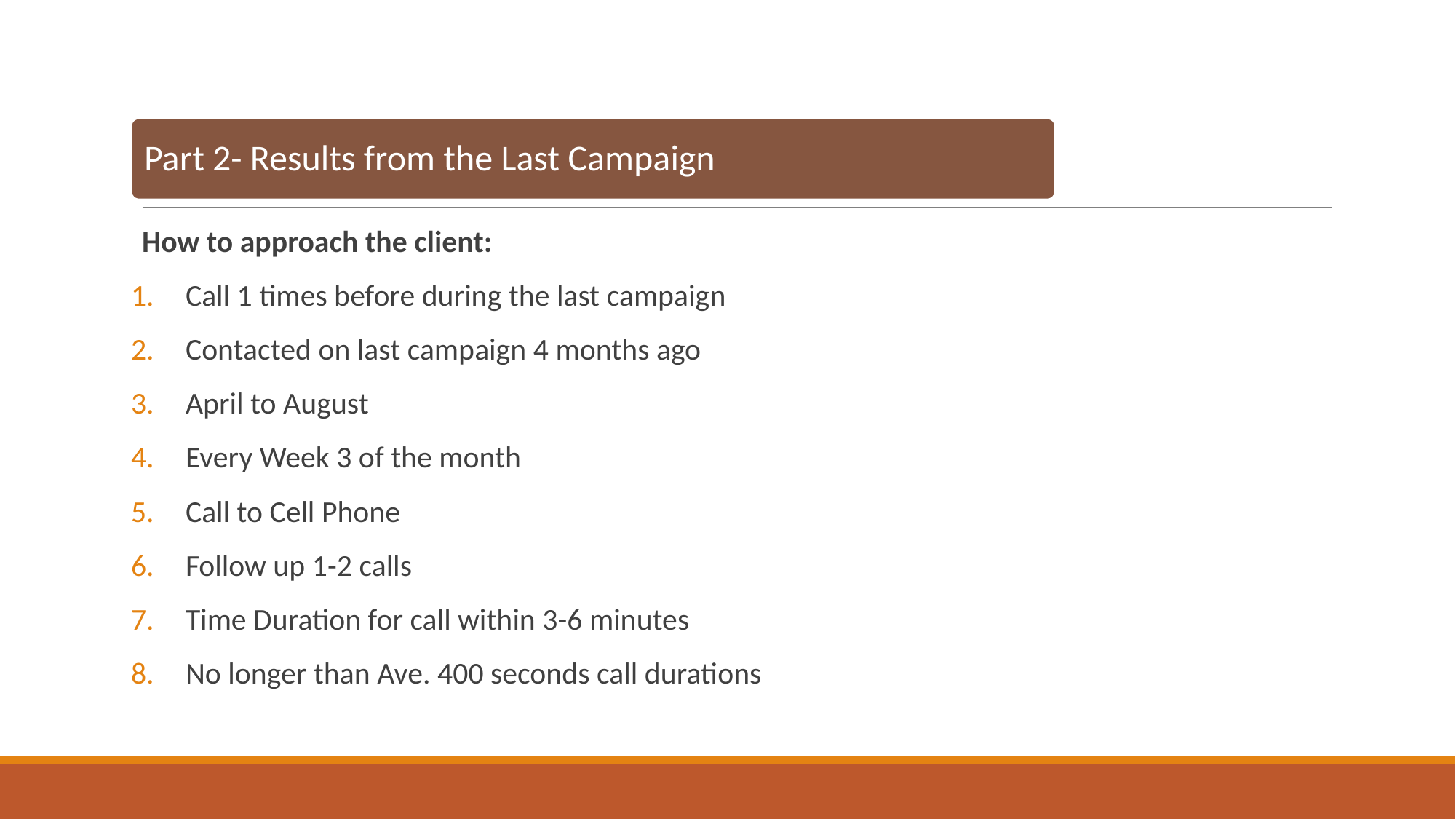

#

Part 2- Results from the Last Campaign
How to approach the client:
Call 1 times before during the last campaign
Contacted on last campaign 4 months ago
April to August
Every Week 3 of the month
Call to Cell Phone
Follow up 1-2 calls
Time Duration for call within 3-6 minutes
No longer than Ave. 400 seconds call durations